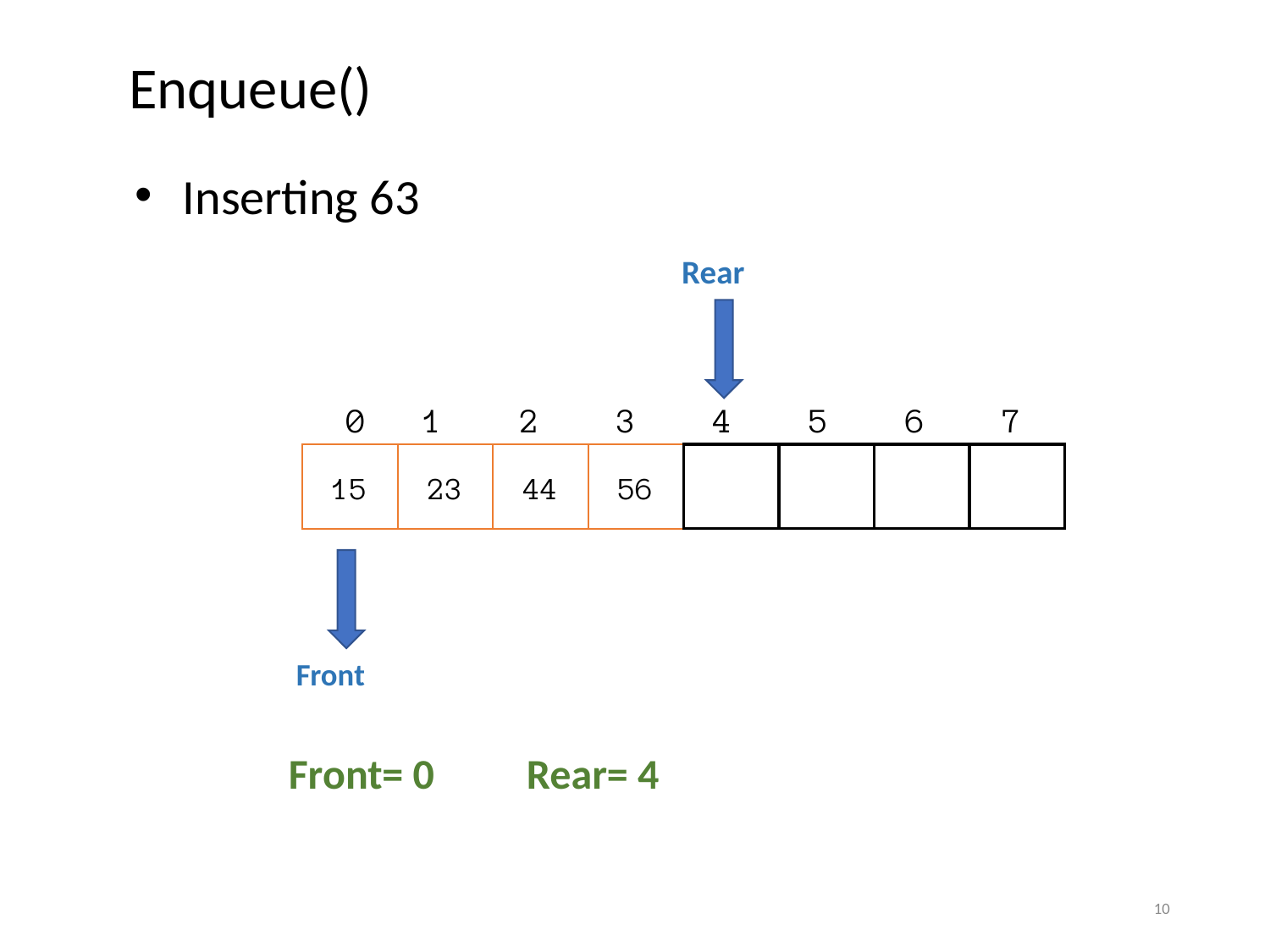

# Enqueue()
Inserting 63
Rear

0   1    2    3    4    5    6    7
15
23
44
56

Front
Front= 0
Rear= 4
10